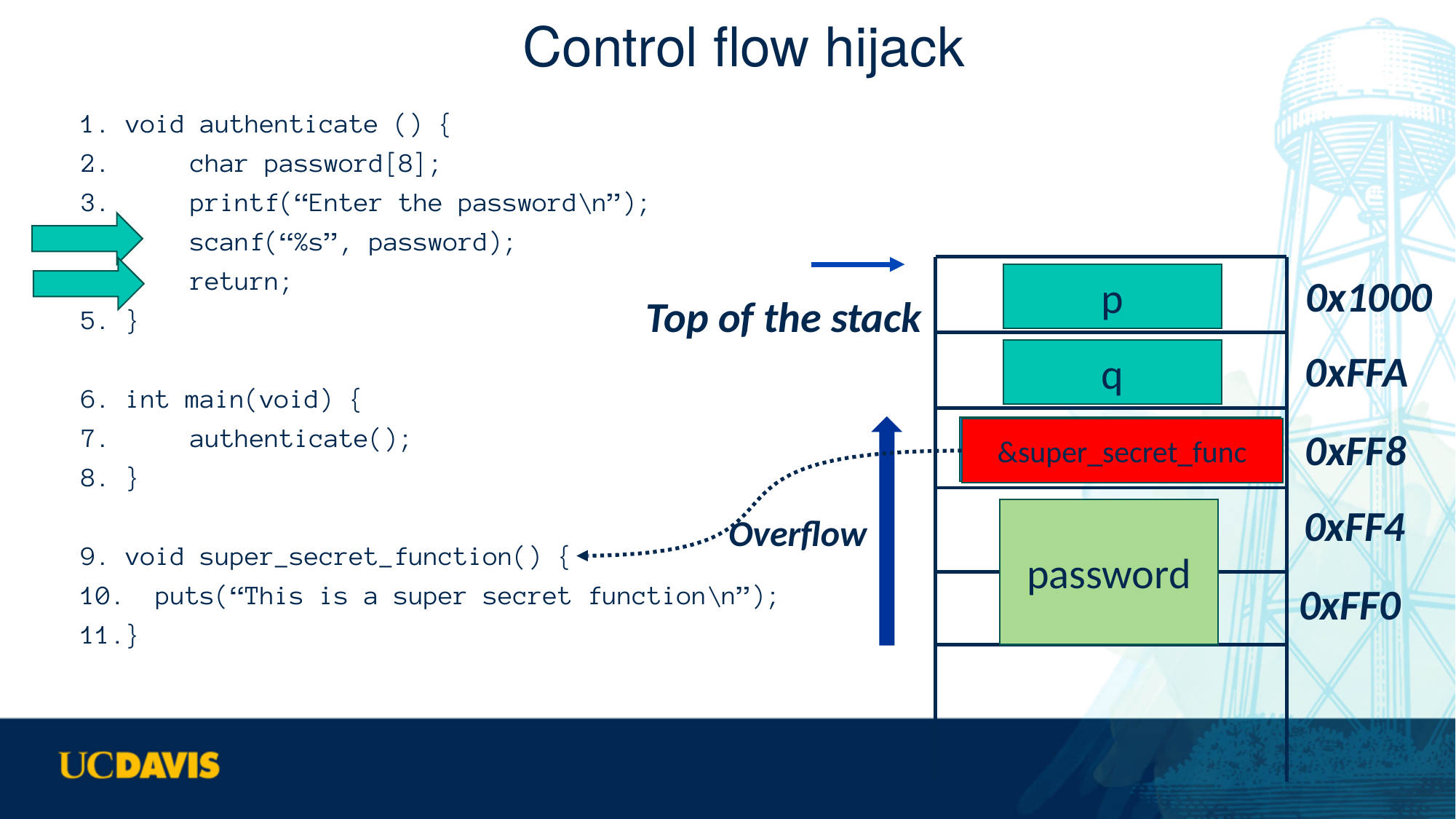

# Control flow hijack
1. void authenticate () {
2.	char password[8];
3.   	printf(“Enter the password\n”);
3.	scanf(“%s”, password);
4.	return;
5. }
6. int main(void) {
7.	authenticate();
8. }
9. void super_secret_function() {
10.  puts(“This is a super secret function\n”);
11.}

0x1000
0xFFA
0xFF8
0xFF4
0xFF0
Top of the stack

p
q

return_addr@7
&super_secret_func
password
Overflow